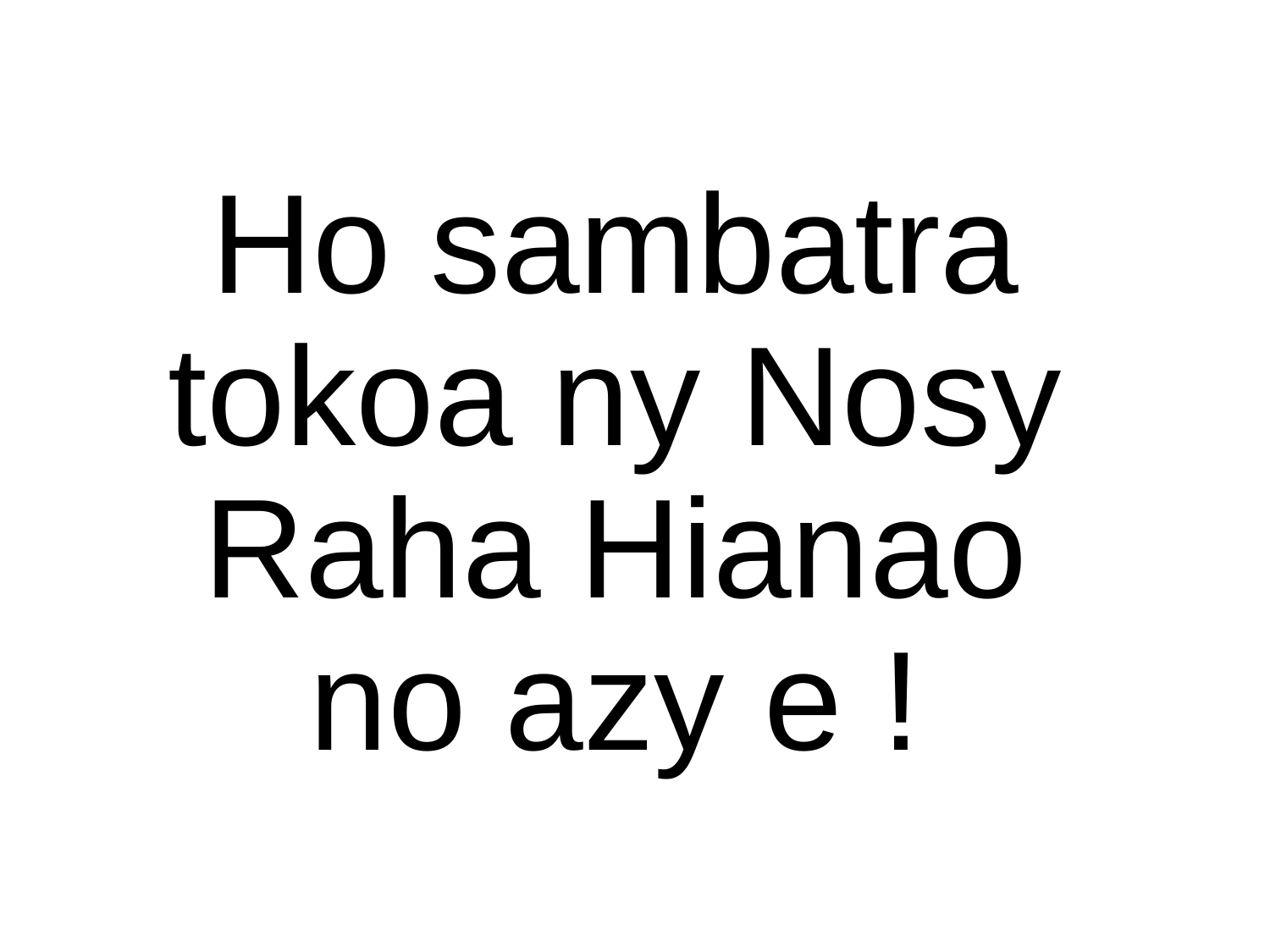

Ho sambatra
tokoa ny Nosy
Raha Hianao
no azy e !